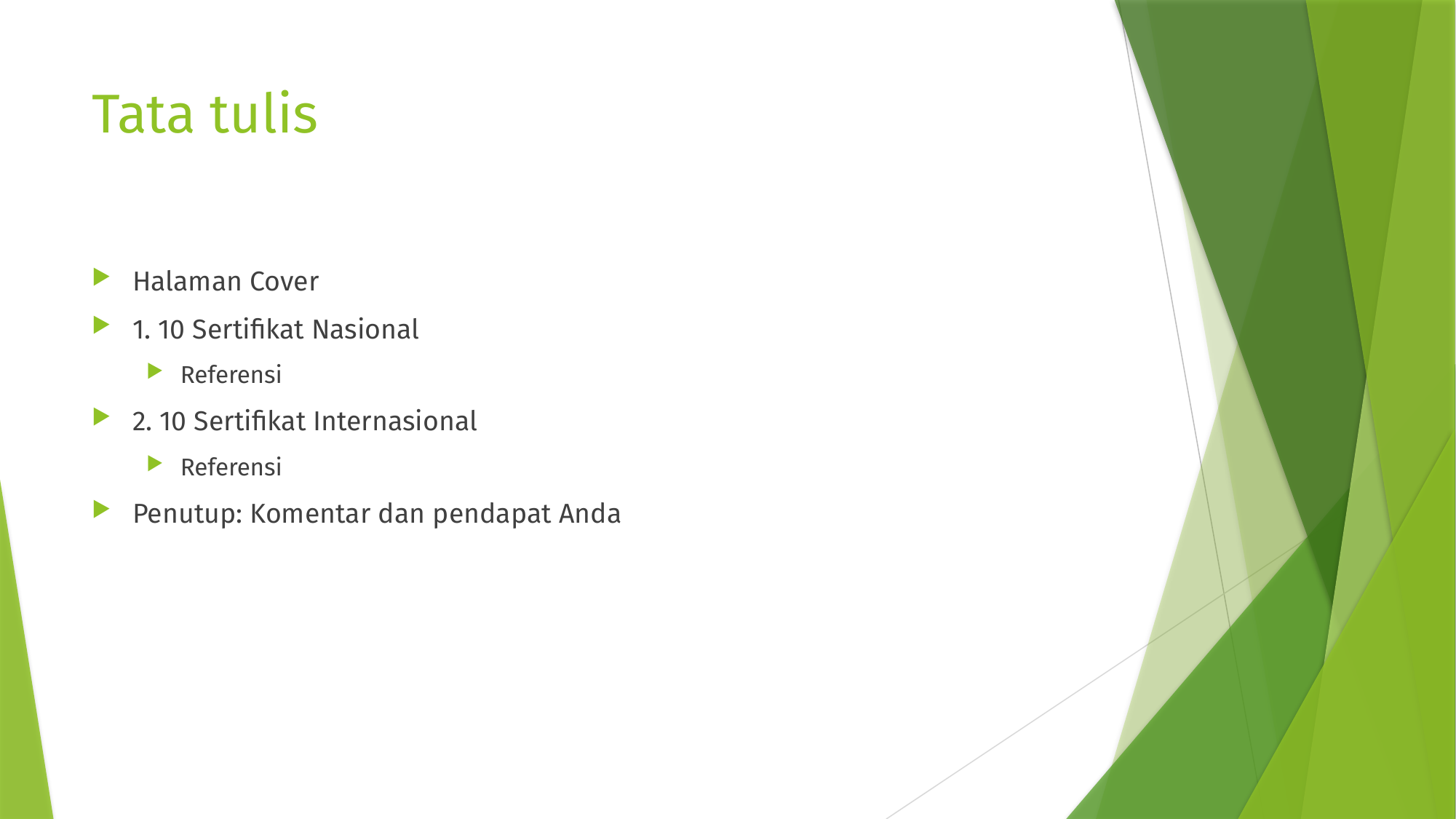

# Tata tulis
Halaman Cover
1. 10 Sertifikat Nasional
Referensi
2. 10 Sertifikat Internasional
Referensi
Penutup: Komentar dan pendapat Anda